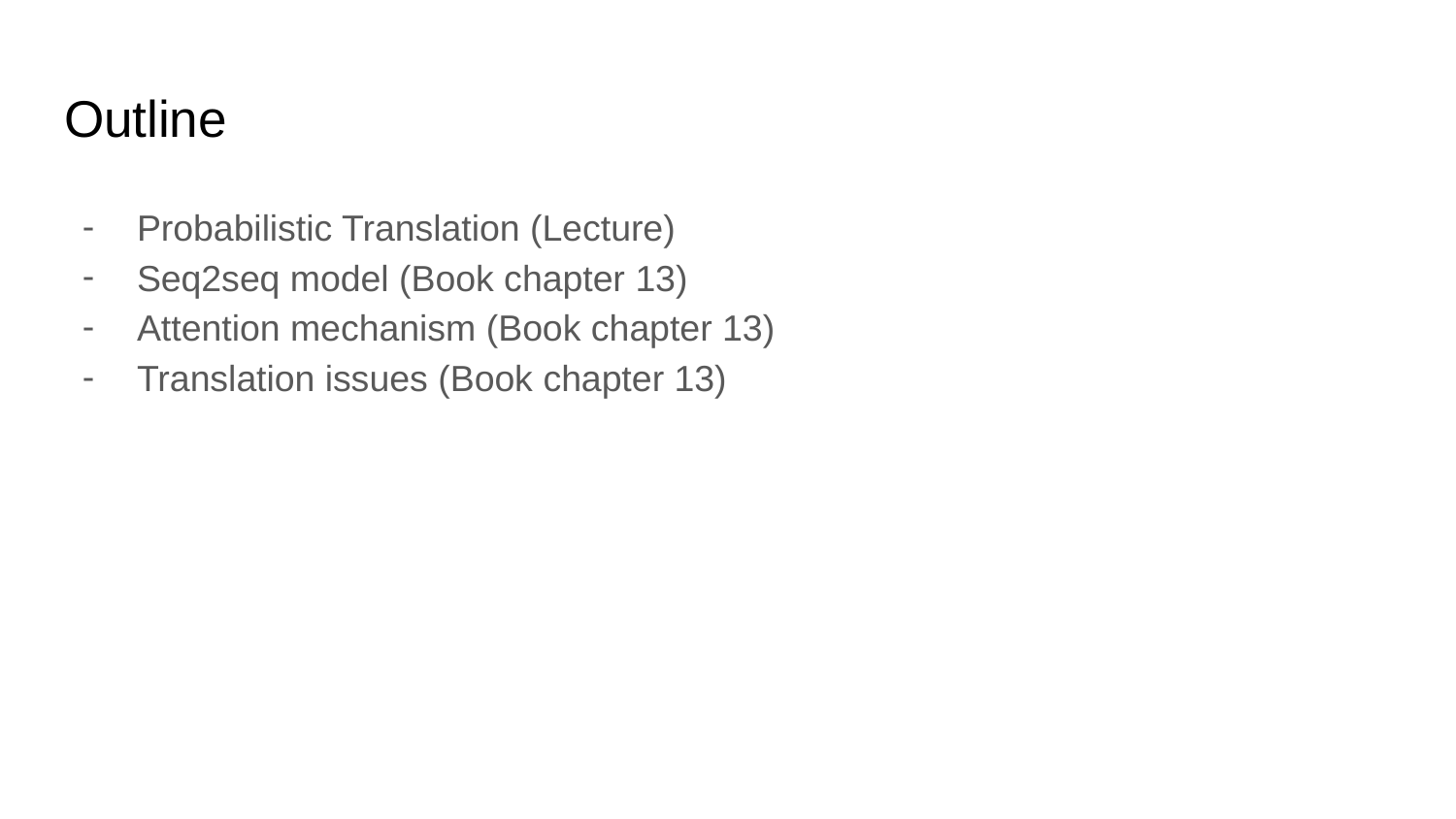

# Outline
Probabilistic Translation (Lecture)
Seq2seq model (Book chapter 13)
Attention mechanism (Book chapter 13)
Translation issues (Book chapter 13)